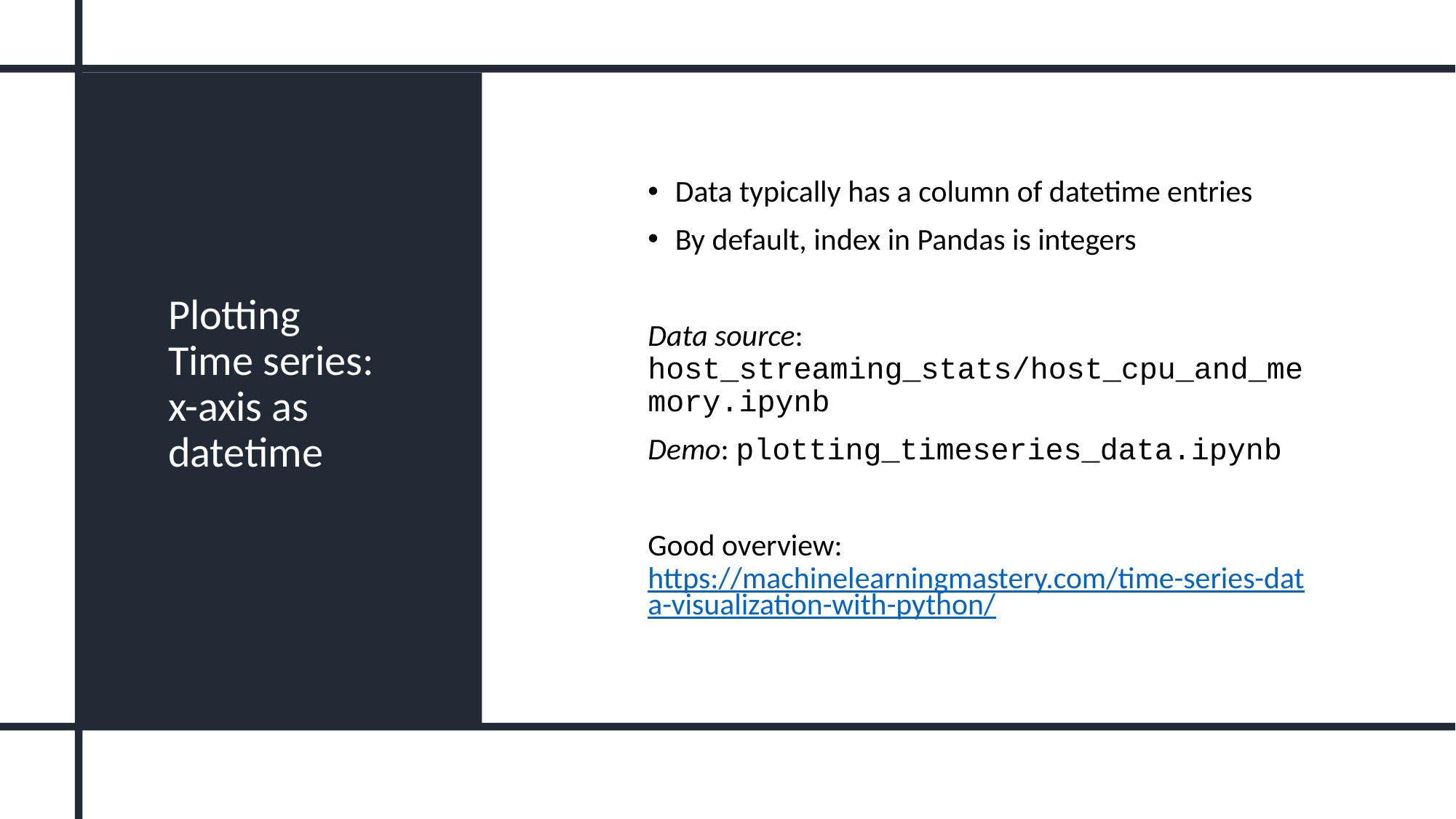

# Plotting Time series: x-axis as datetime
Data typically has a column of datetime entries
By default, index in Pandas is integers

Data source: host_streaming_stats/host_cpu_and_memory.ipynb
Demo: plotting_timeseries_data.ipynb

Good overview: https://machinelearningmastery.com/time-series-data-visualization-with-python/